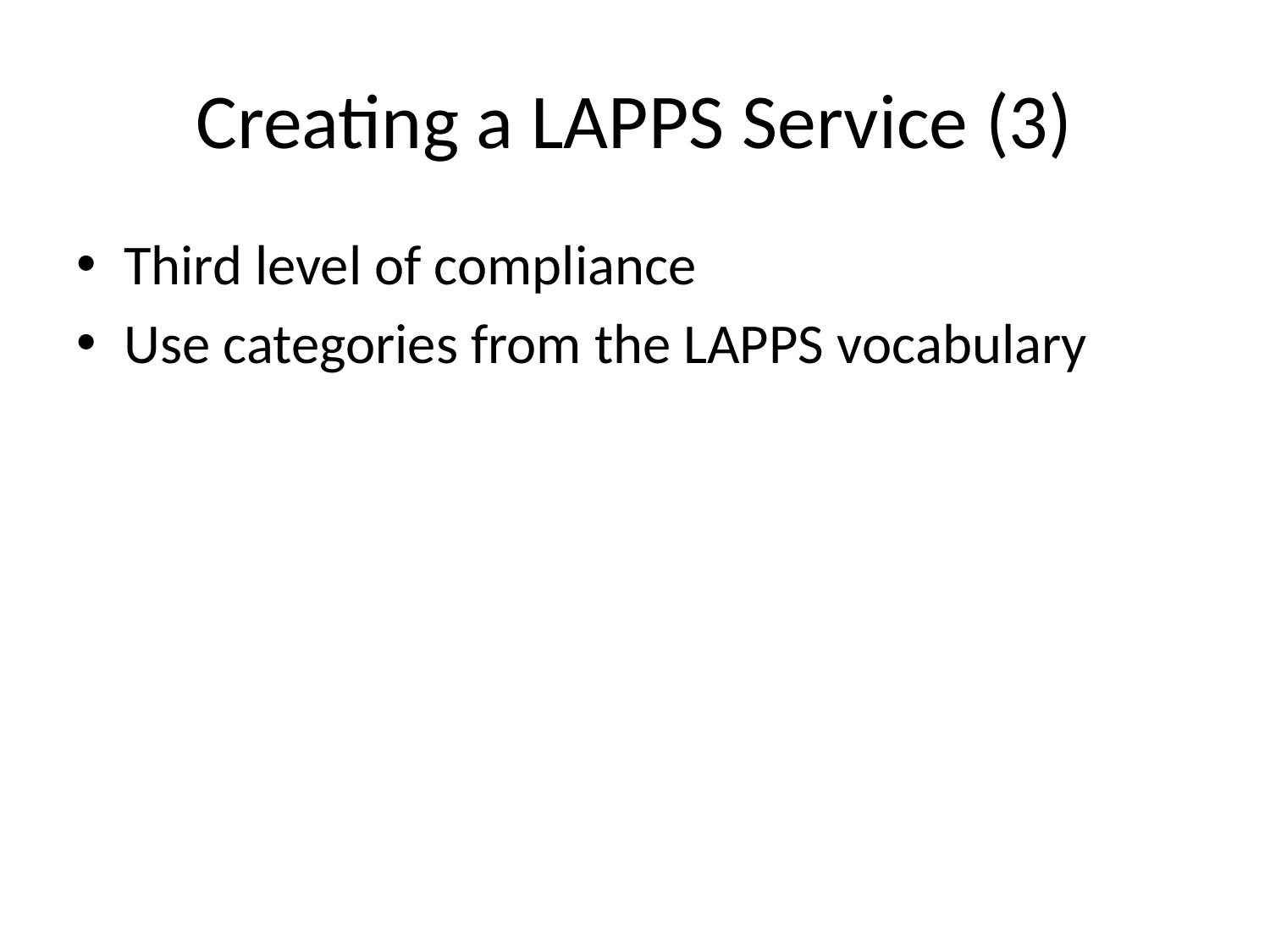

# Creating a LAPPS Service (3)
Third level of compliance
Use categories from the LAPPS vocabulary